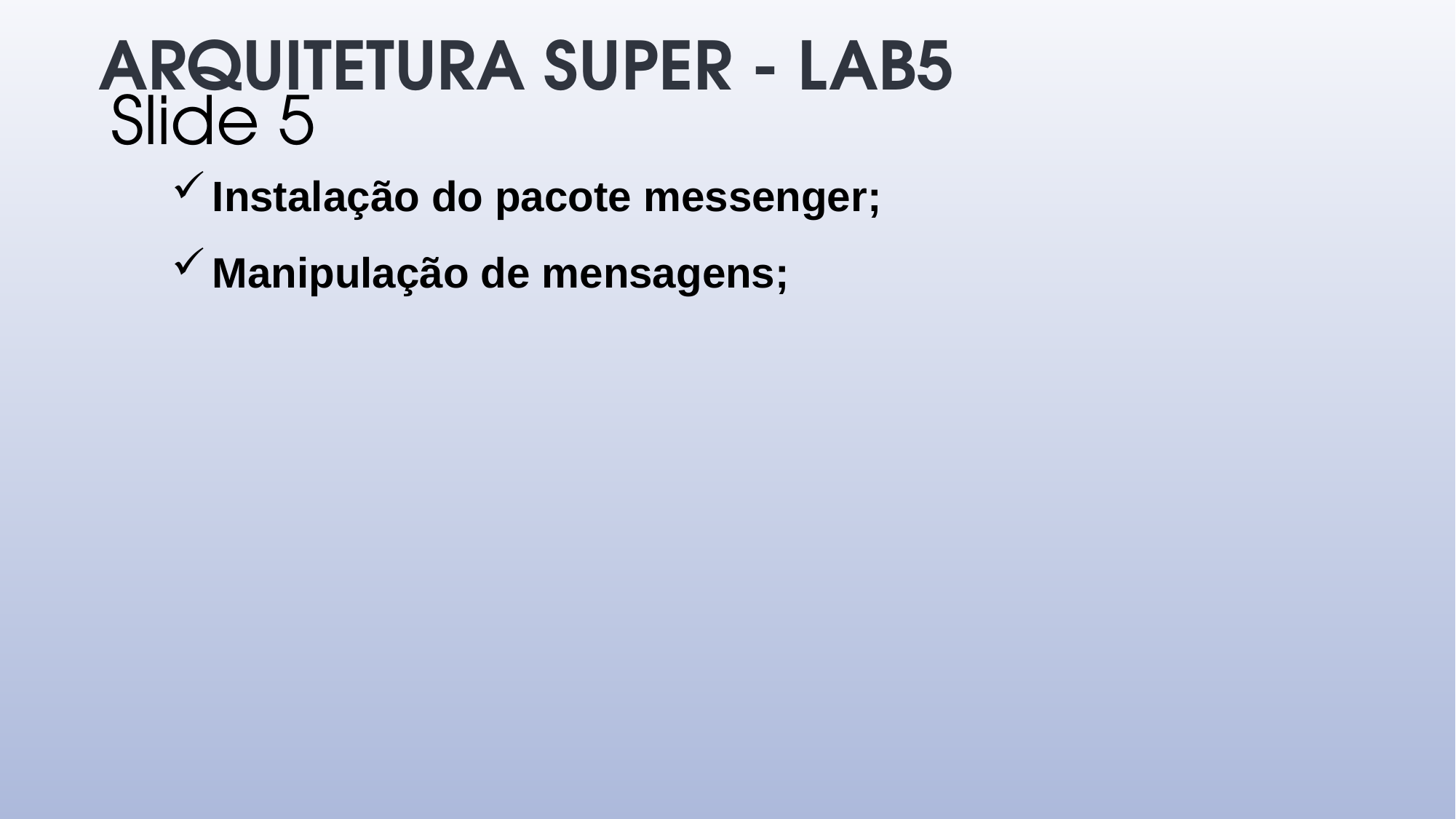

ARQUITETURA SUPER - LAB5
# Slide 5
Instalação do pacote messenger;
Manipulação de mensagens;